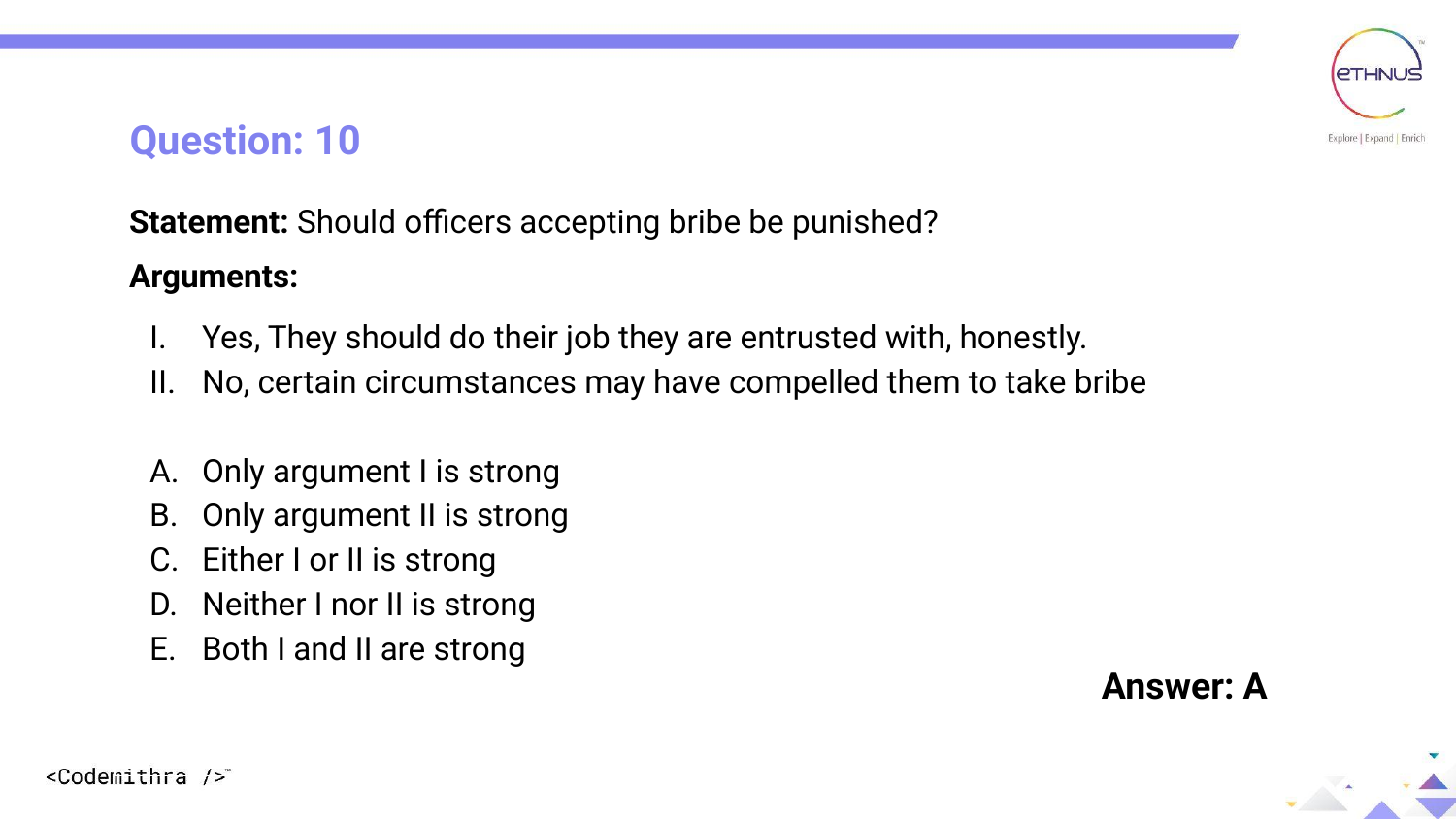

Question: 10
Statement: Should officers accepting bribe be punished?
Arguments:
Yes, They should do their job they are entrusted with, honestly.
No, certain circumstances may have compelled them to take bribe

Only argument I is strong
Only argument II is strong
Either I or II is strong
Neither I nor II is strong
Both I and II are strong

Answer: A